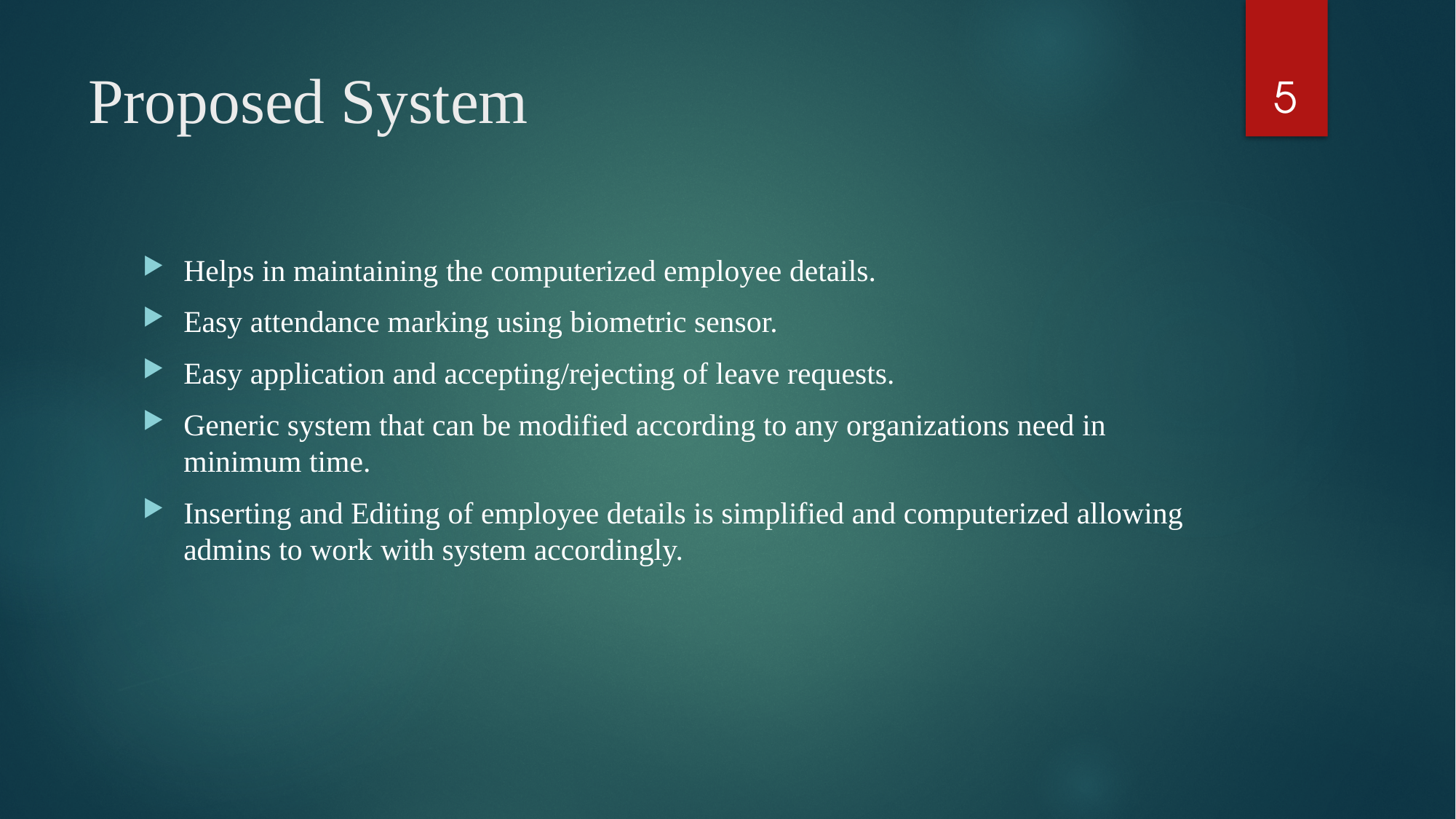

5
# Proposed System
Helps in maintaining the computerized employee details.
Easy attendance marking using biometric sensor.
Easy application and accepting/rejecting of leave requests.
Generic system that can be modified according to any organizations need in minimum time.
Inserting and Editing of employee details is simplified and computerized allowing admins to work with system accordingly.